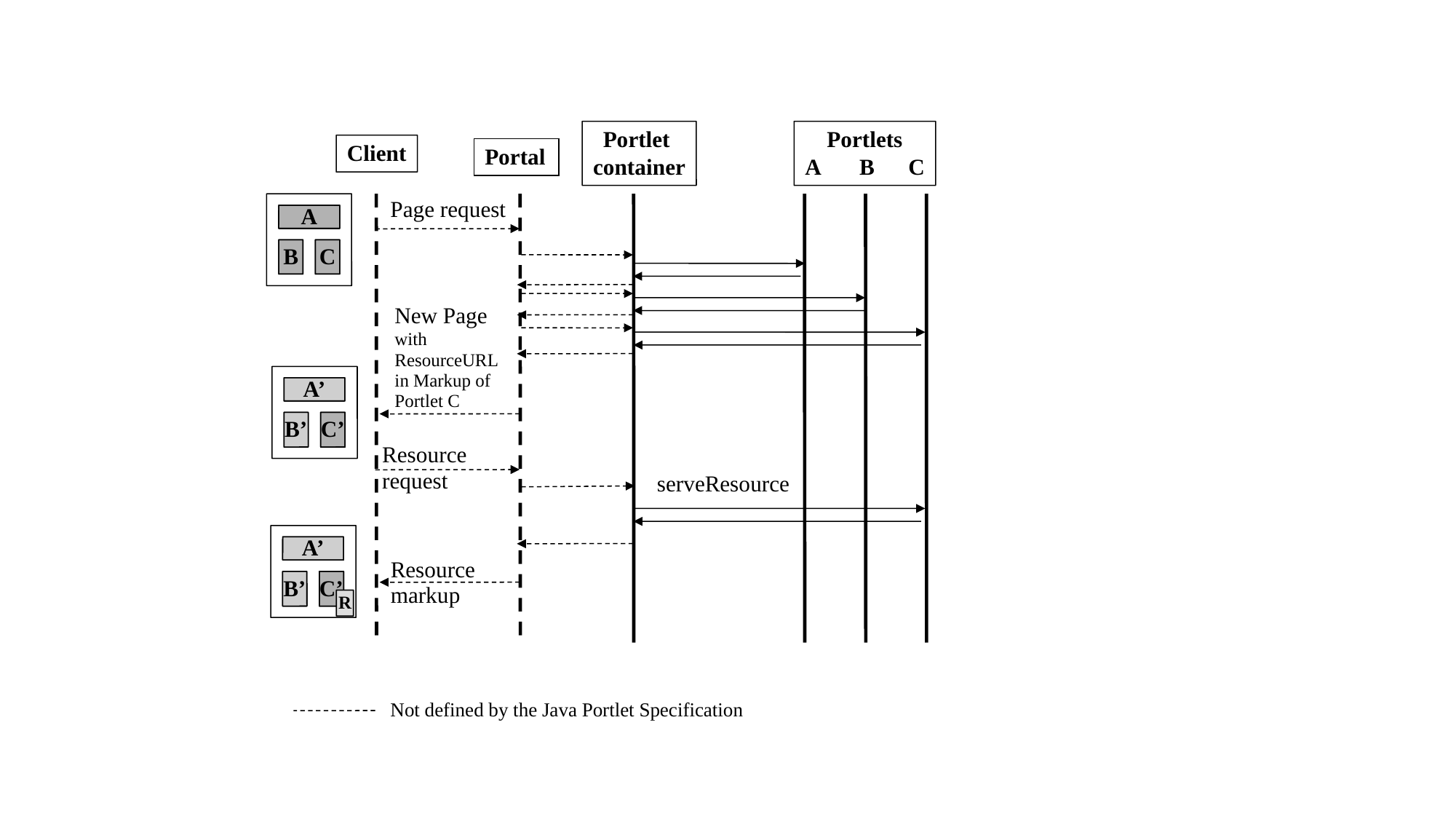

Portlet
container
Portlets
A       B      C
Client
Portal
Page request

A

B

C

New Page
with ResourceURL
in Markup of Portlet C

A’

B’

C’

Resource
request
serveResource

A’

B’

C’

R

Resource
markup

Not defined by the Java Portlet Specification